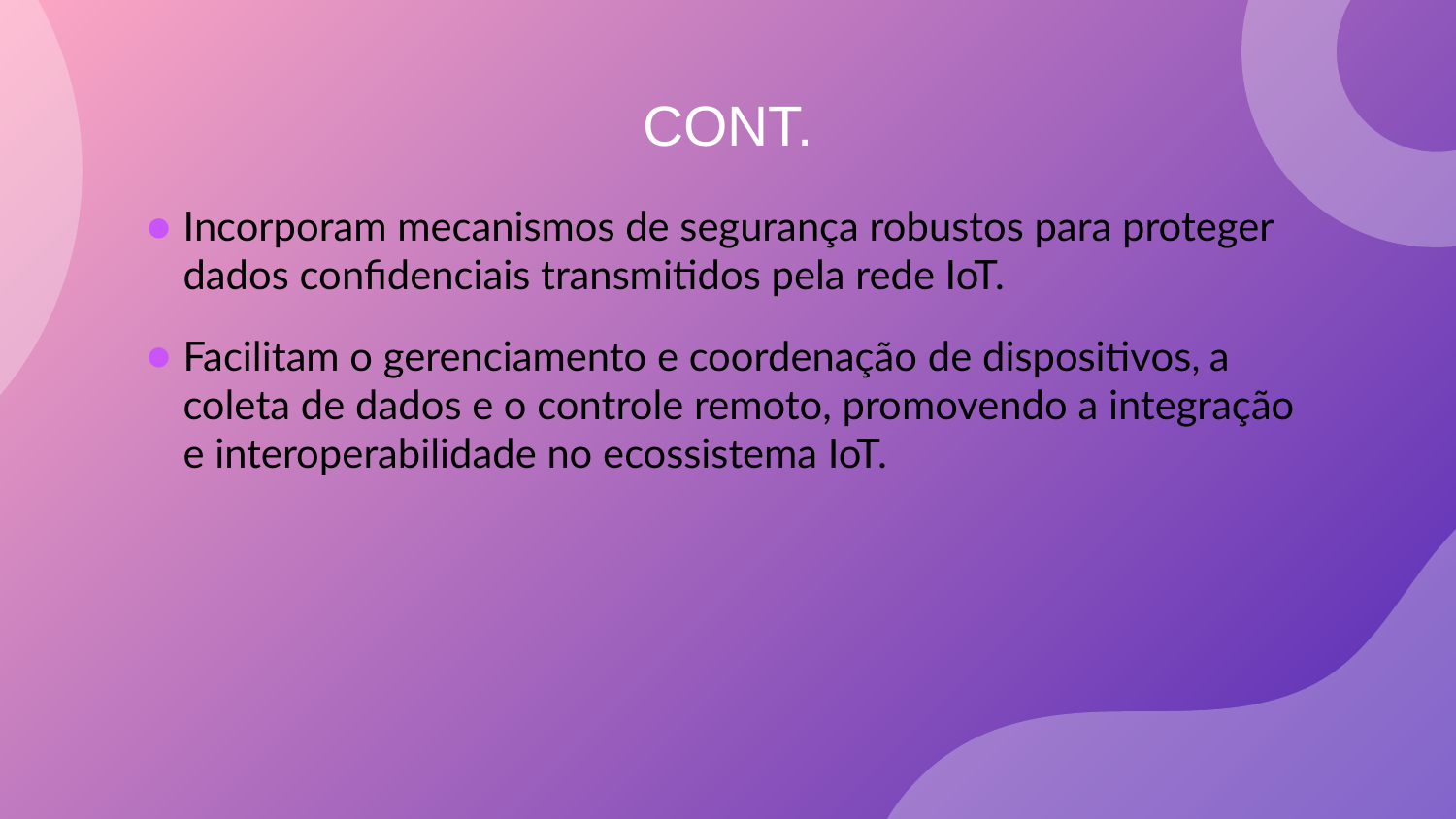

# CONT.
Incorporam mecanismos de segurança robustos para proteger dados confidenciais transmitidos pela rede IoT.
Facilitam o gerenciamento e coordenação de dispositivos, a coleta de dados e o controle remoto, promovendo a integração e interoperabilidade no ecossistema IoT.